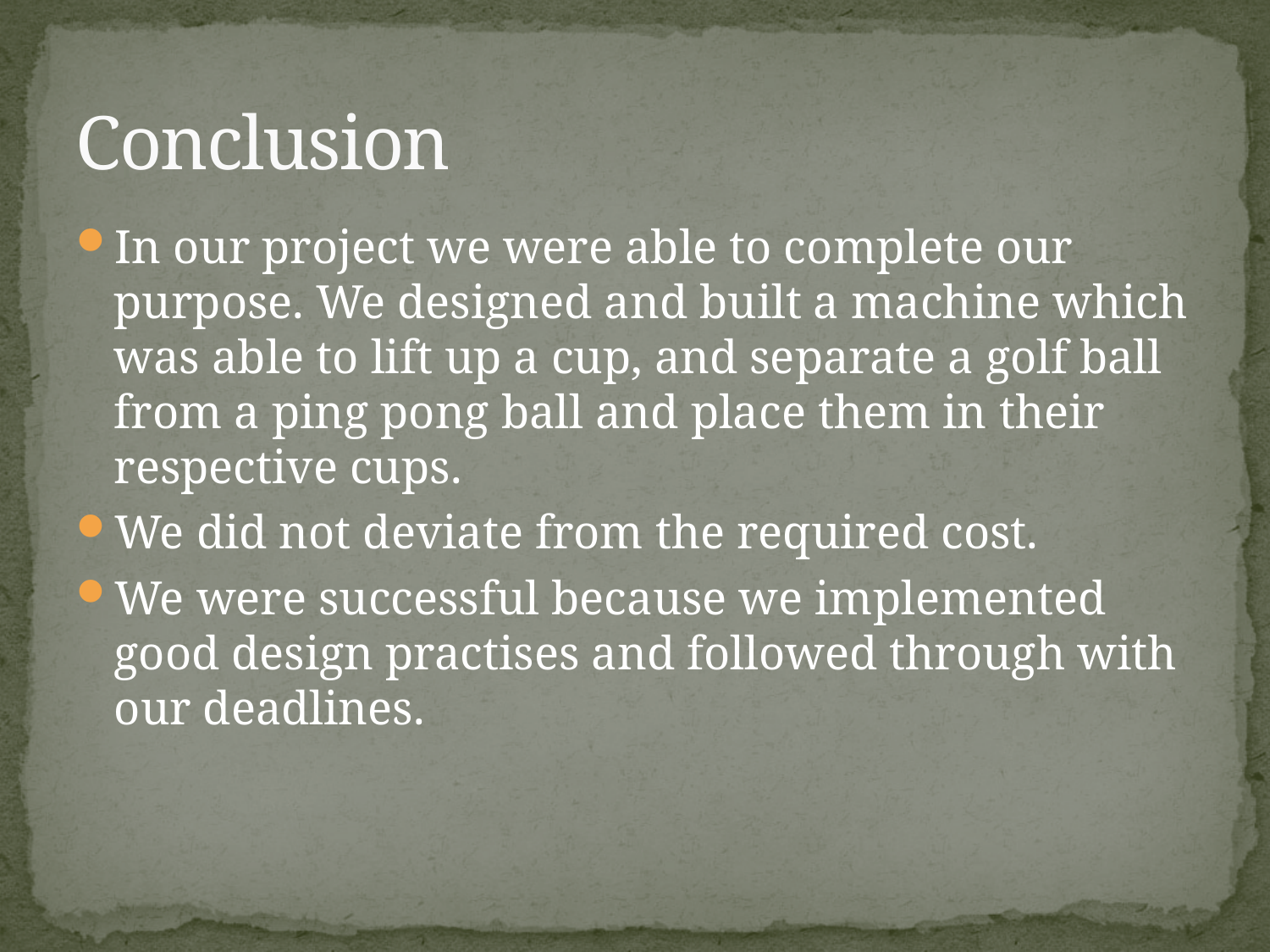

# Conclusion
In our project we were able to complete our purpose. We designed and built a machine which was able to lift up a cup, and separate a golf ball from a ping pong ball and place them in their respective cups.
We did not deviate from the required cost.
We were successful because we implemented good design practises and followed through with our deadlines.